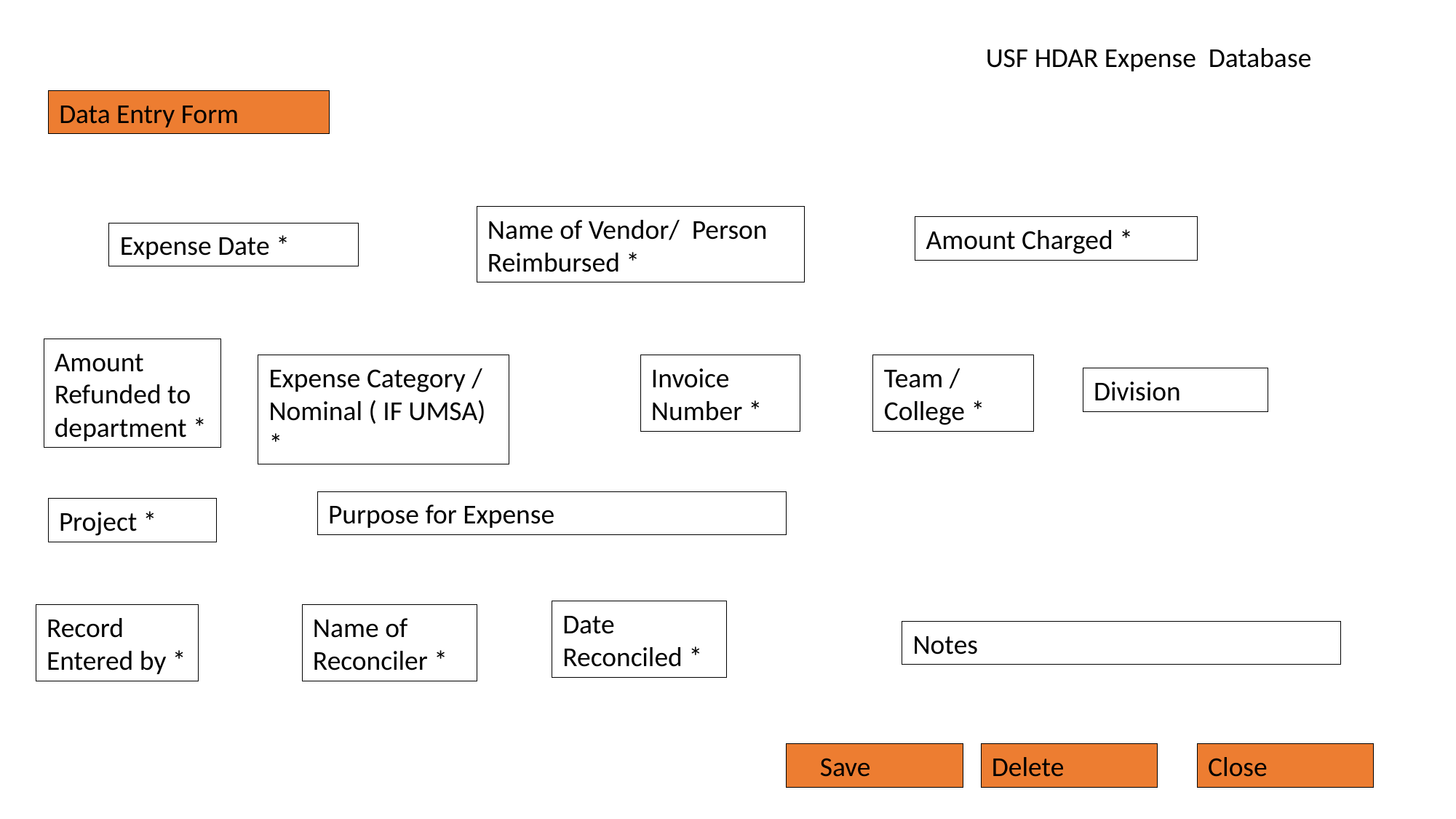

USF HDAR Expense  Database
Data Entry Form
Name of Vendor/  Person Reimbursed *
Amount Charged *
Expense Date *
Amount Refunded to department *
Expense Category / Nominal ( IF UMSA) *
Invoice Number *
Team / College *
Division
Purpose for Expense
Project *
Date Reconciled *
Record Entered by *
Name of Reconciler *
Notes
Save
Delete
Close